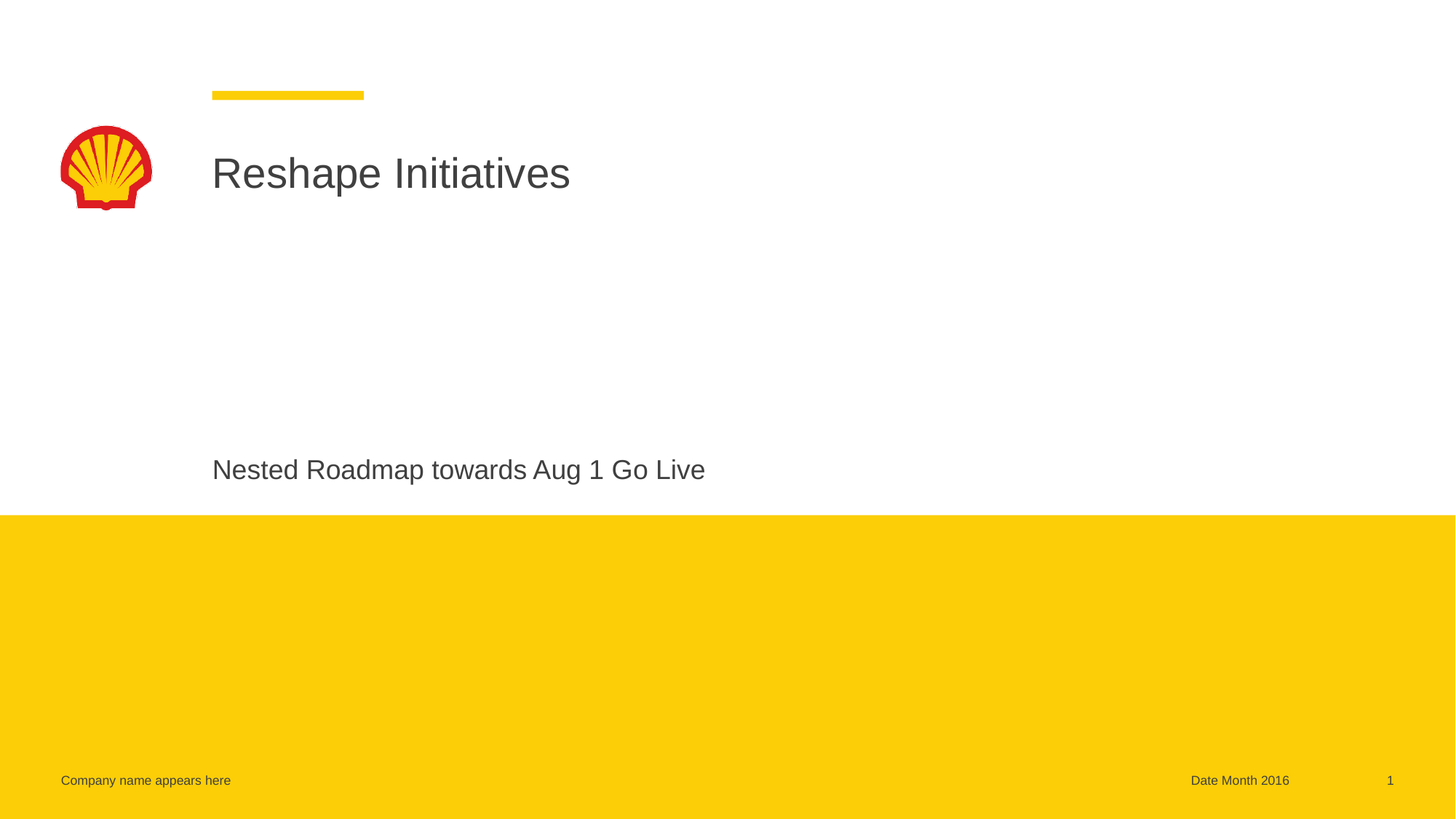

# Reshape Initiatives
Nested Roadmap towards Aug 1 Go Live

1
Date Month 2016